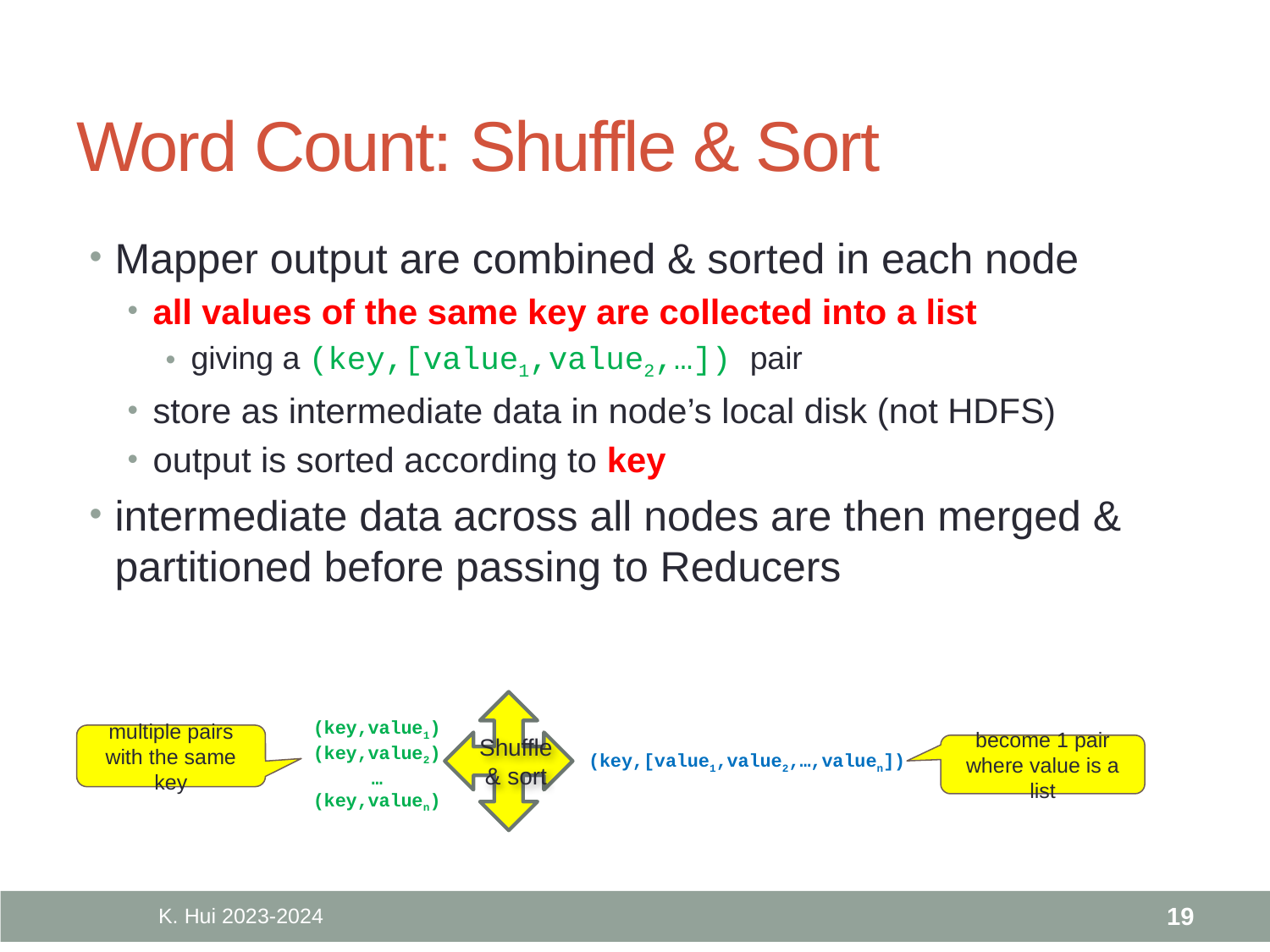

# Word Count: Shuffle & Sort
Mapper output are combined & sorted in each node
all values of the same key are collected into a list
giving a (key,[value1,value2,…]) pair
store as intermediate data in node’s local disk (not HDFS)
output is sorted according to key
intermediate data across all nodes are then merged & partitioned before passing to Reducers

(key,value1)
(key,value2)
…
(key,valuen)
multiple pairs with the same key
Shuffle & sort
become 1 pair where value is a list
(key,[value1,value2,…,valuen])
K. Hui 2023-2024
19